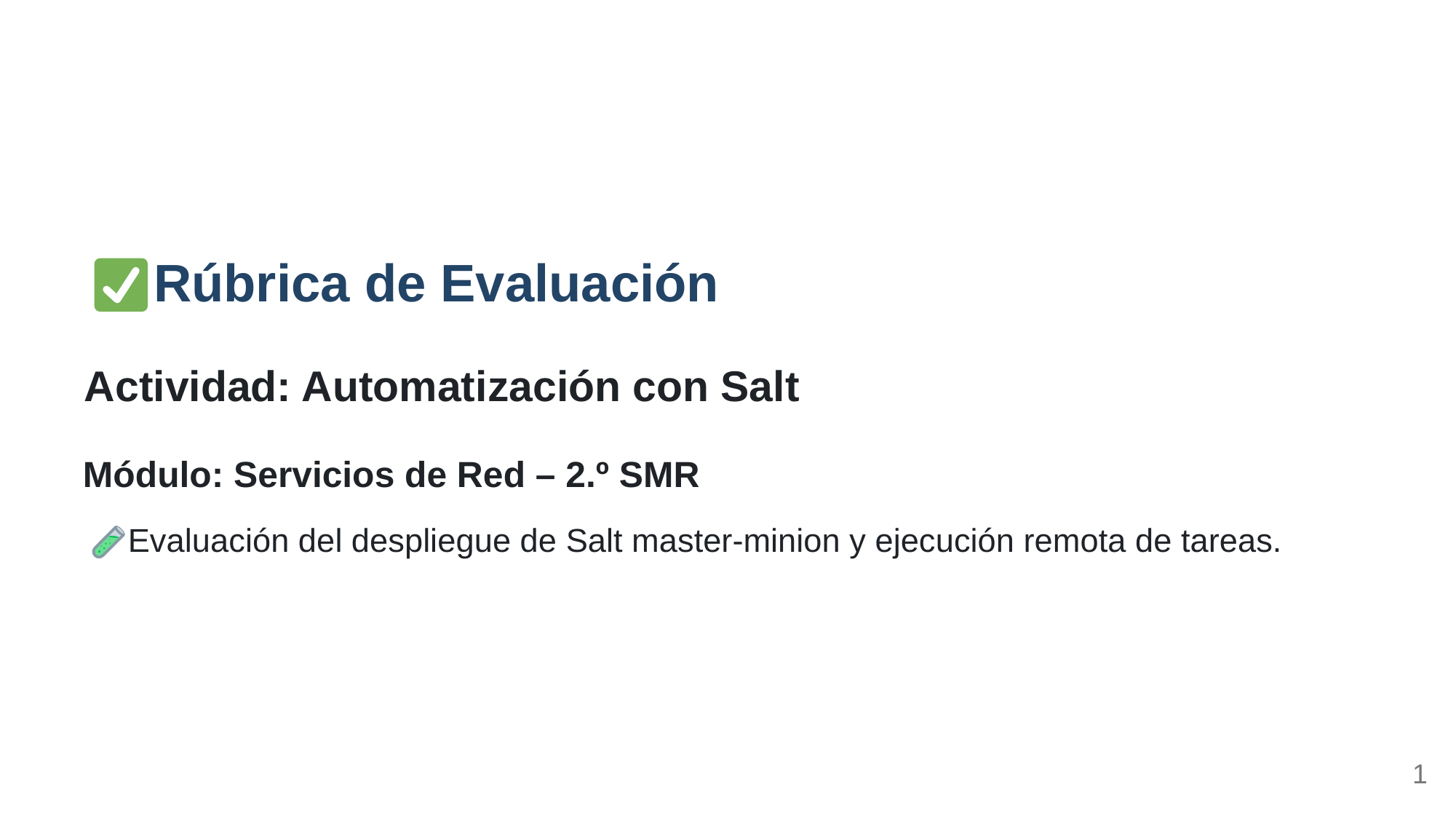

Rúbrica de Evaluación

Actividad: Automatización con Salt
Módulo: Servicios de Red – 2.º SMR
 Evaluación del despliegue de Salt master-minion y ejecución remota de tareas.

1